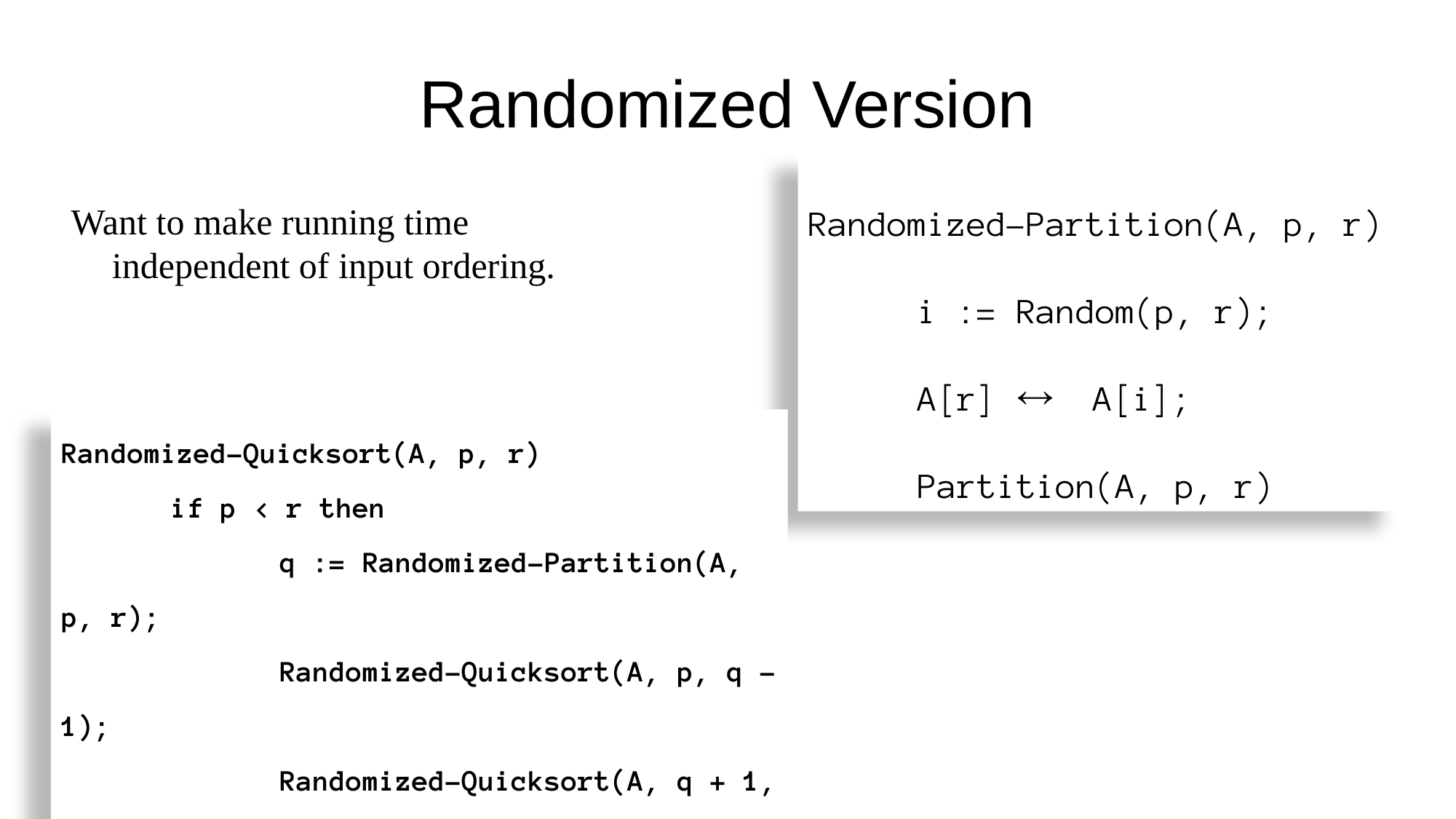

# Randomized Version
Randomized-Partition(A, p, r)
	i := Random(p, r);
	A[r] ↔  A[i];
	Partition(A, p, r)
Want to make running time independent of input ordering.

Randomized-Quicksort(A, p, r)
	if p < r then
		q := Randomized-Partition(A, p, r);
		Randomized-Quicksort(A, p, q – 1);
		Randomized-Quicksort(A, q + 1, r)
	fi